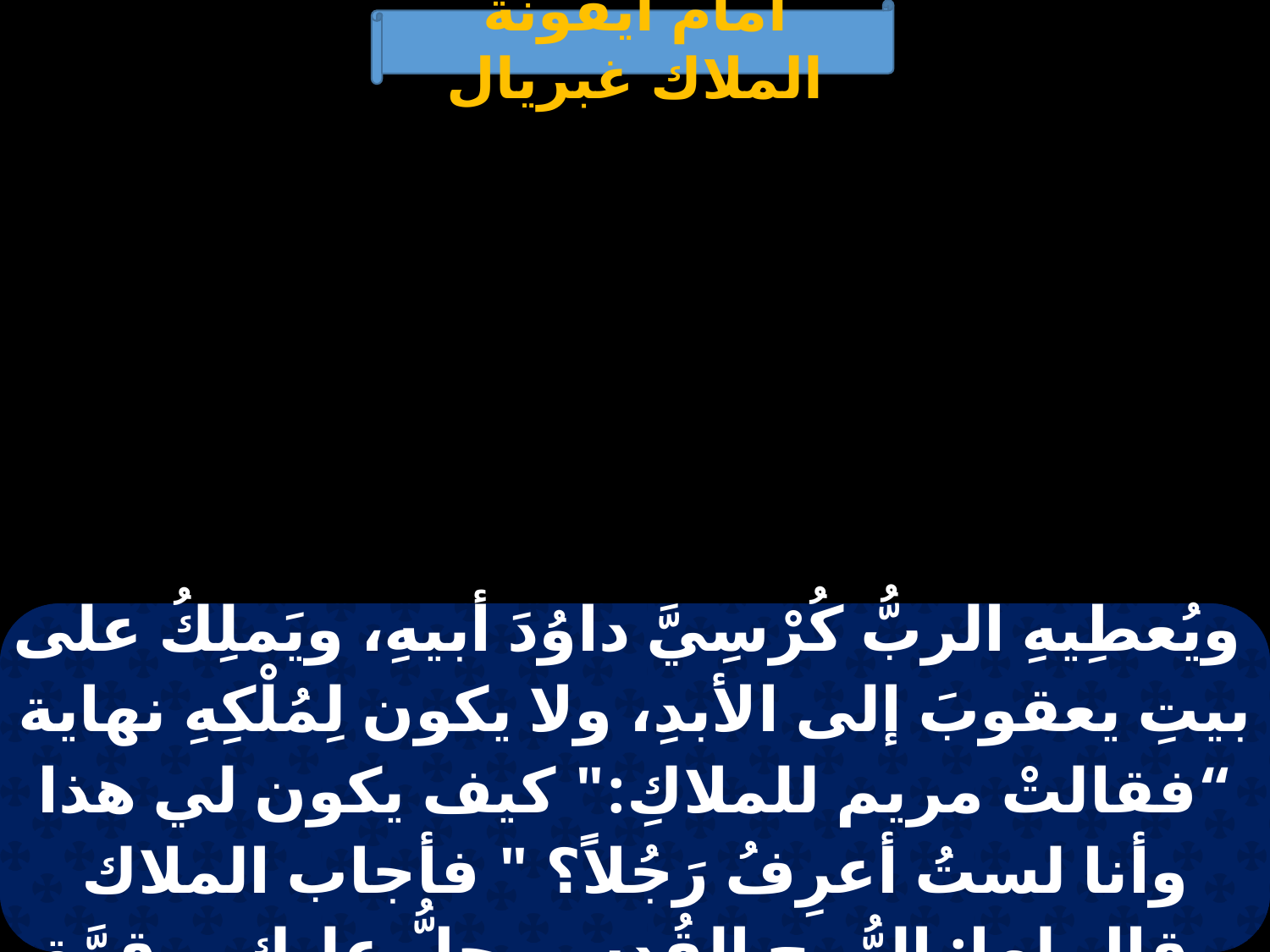

أمام أيقونة الملاك غبريال
| ويُعطِيهِ الربُّ كُرْسِيَّ داوُدَ أبيهِ، ويَملِكُ على بيتِ يعقوبَ إلى الأبدِ، ولا يكون لِمُلْكِهِ نهاية “فقالتْ مريم للملاكِ:" كيف يكون لي هذا وأنا لستُ أعرِفُ رَجُلاً؟ " فأجاب الملاك وقال لها: الرُّوح القُدس يحلُّ عليكِ، وقوَّة العليِّ تُظلِّلُكِ، فلذلك أيضاً القُدُّوسُ  المولودُ مِنكِ يُدعَى ابن اللَّه |
| --- |